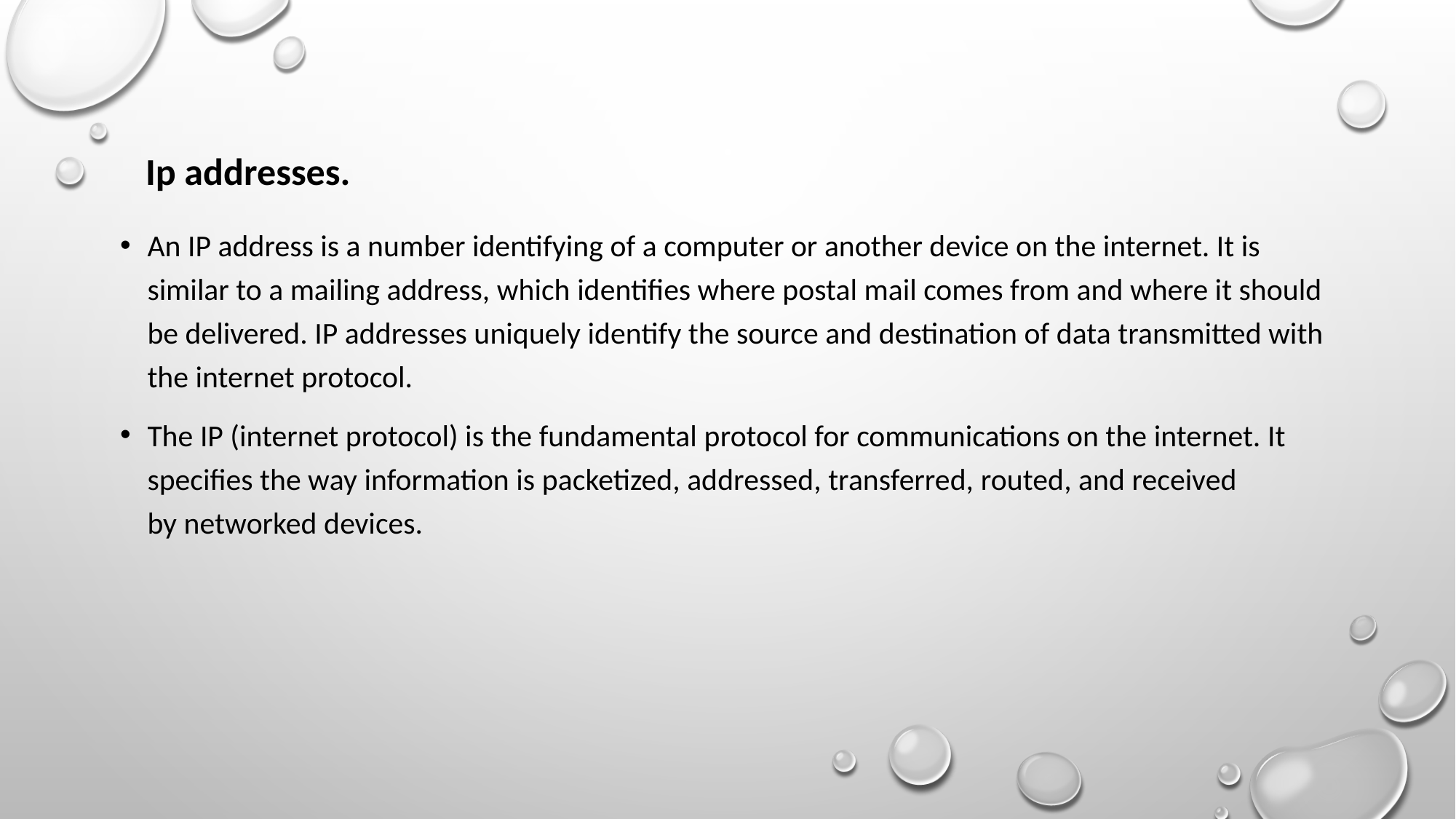

# Ip addresses.
An IP address is a number identifying of a computer or another device on the internet. It is similar to a mailing address, which identifies where postal mail comes from and where it should be delivered. IP addresses uniquely identify the source and destination of data transmitted with the internet protocol.
The IP (internet protocol) is the fundamental protocol for communications on the internet. It specifies the way information is packetized, addressed, transferred, routed, and received by networked devices.